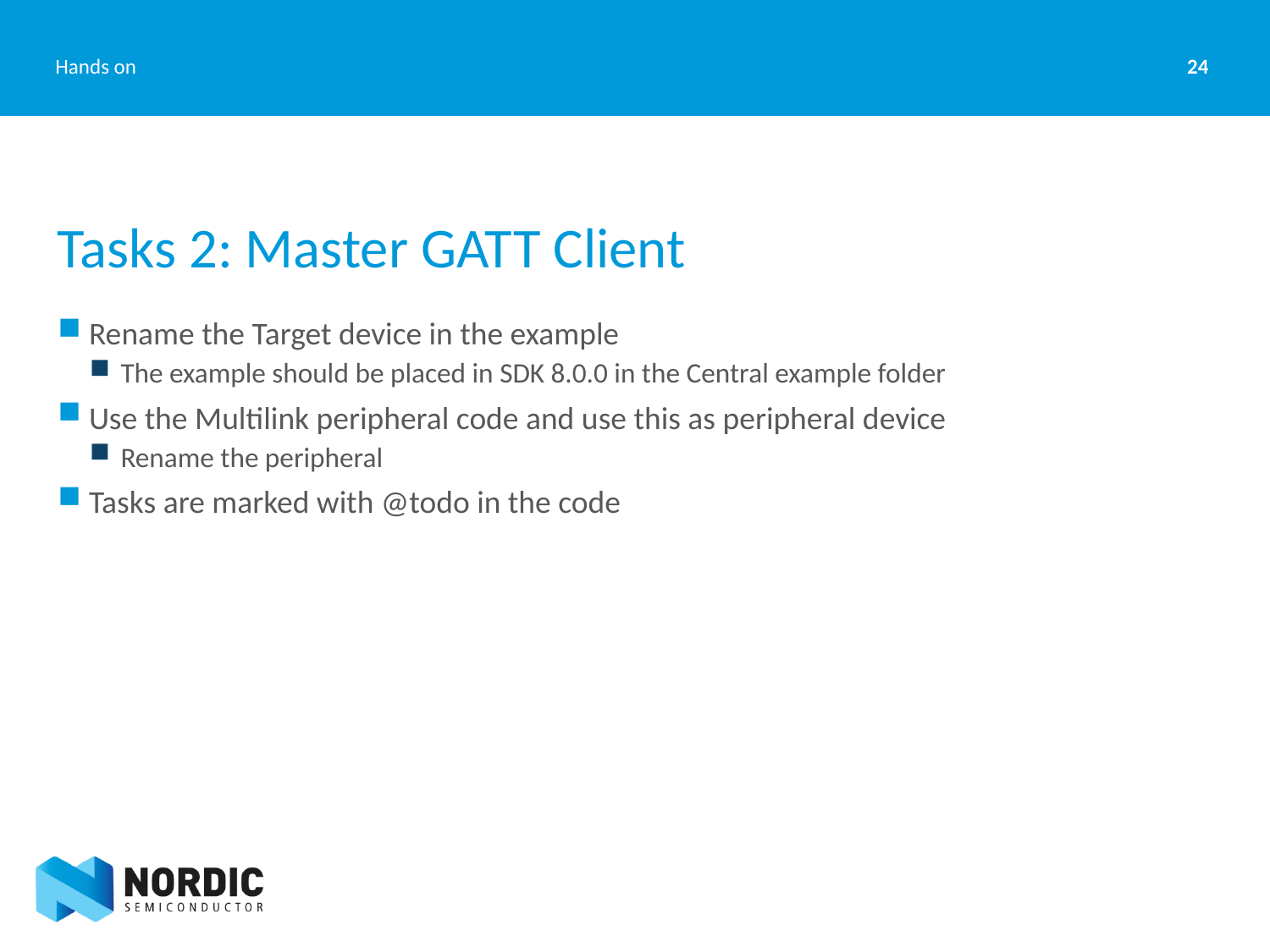

24
Hands on
# Tasks 2: Master GATT Client
Rename the Target device in the example
The example should be placed in SDK 8.0.0 in the Central example folder
Use the Multilink peripheral code and use this as peripheral device
Rename the peripheral
Tasks are marked with @todo in the code